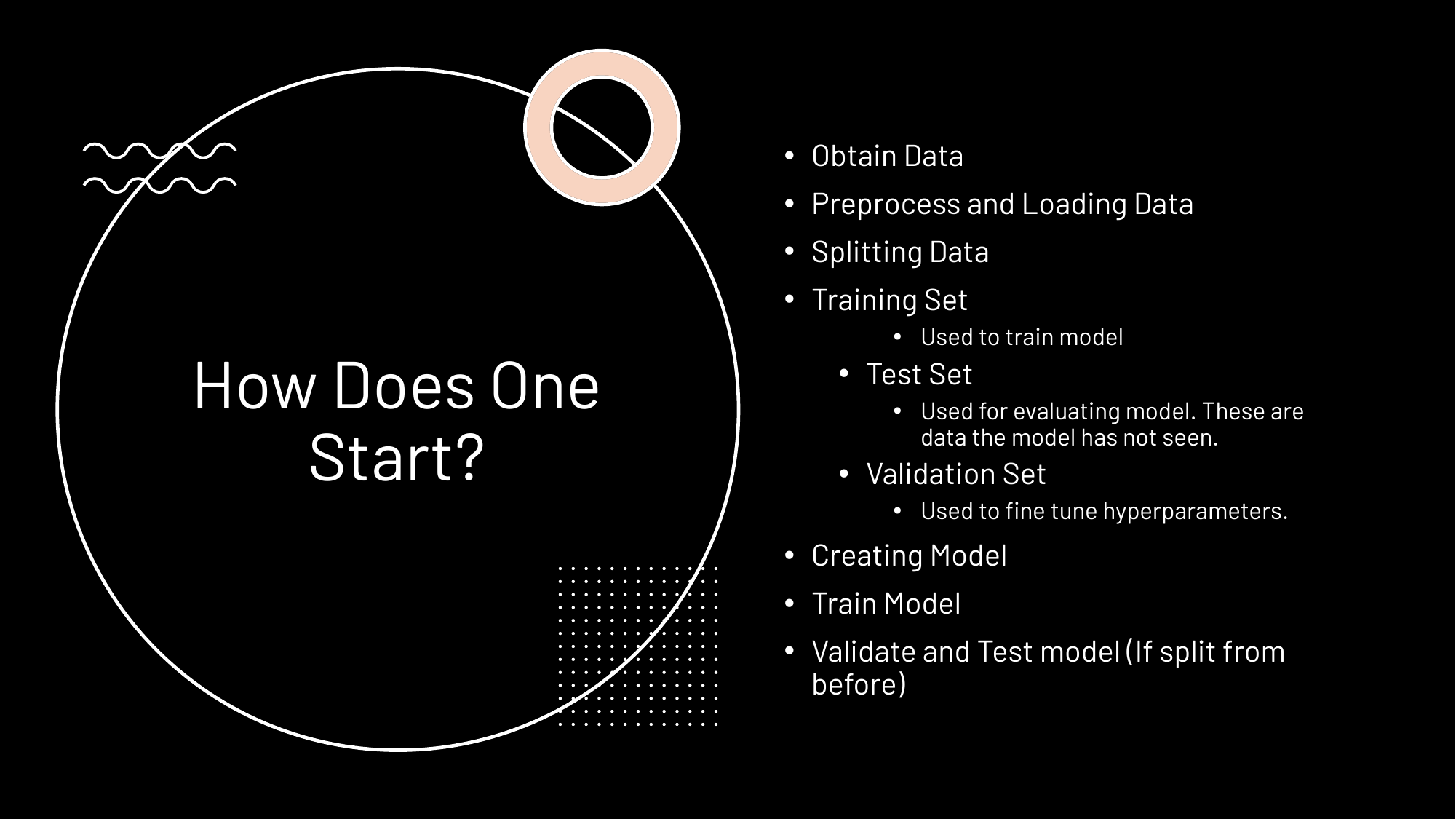

Obtain Data
Preprocess and Loading Data
Splitting Data
Training Set
Used to train model
Test Set
Used for evaluating model. These are data the model has not seen.
Validation Set
Used to fine tune hyperparameters.
Creating Model
Train Model
Validate and Test model (If split from before)

# How Does One Start?